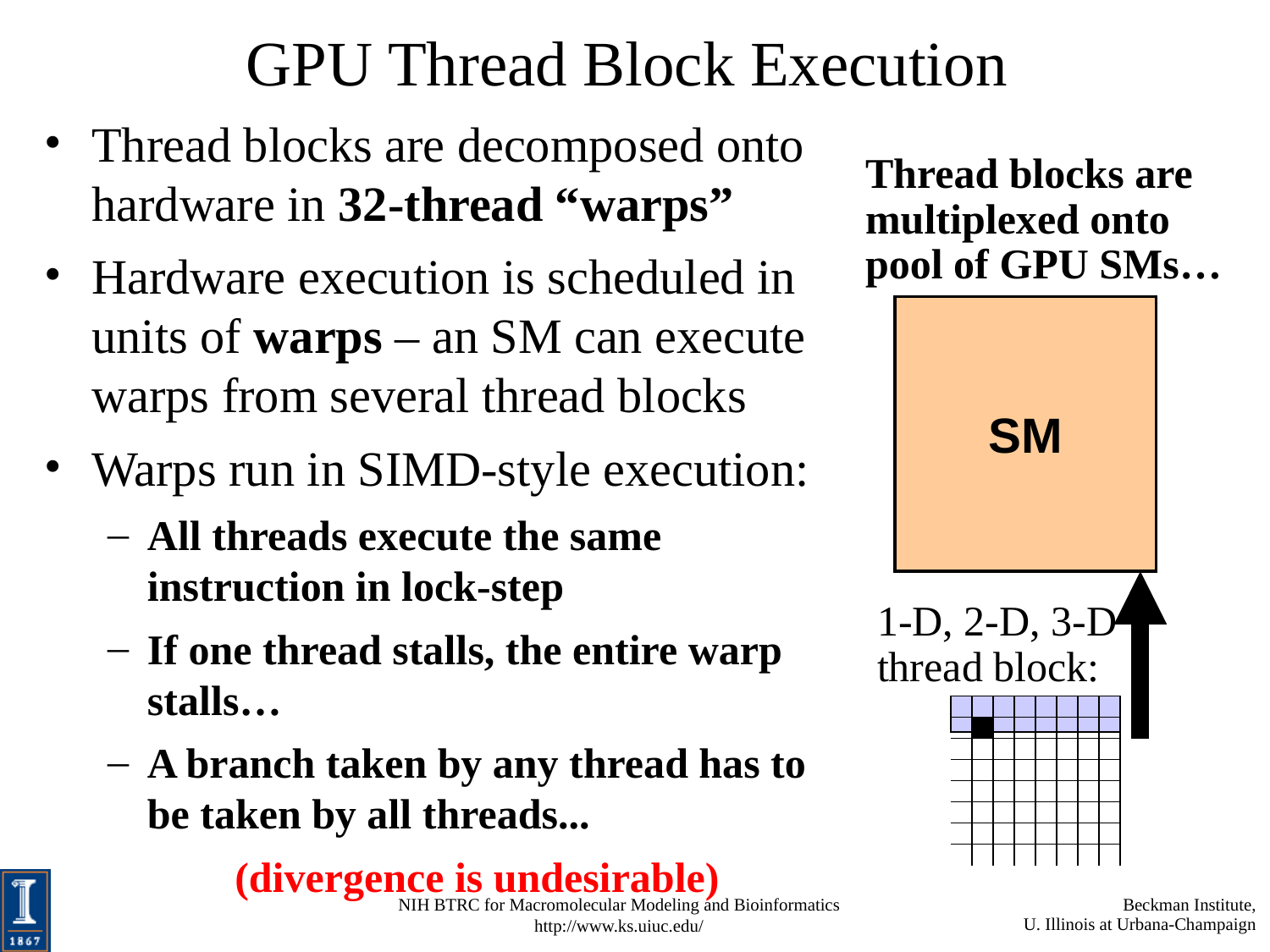

# GPU Thread Block Execution
Thread blocks are decomposed onto hardware in 32-thread “warps”
Hardware execution is scheduled in units of warps – an SM can execute warps from several thread blocks
Warps run in SIMD-style execution:
All threads execute the same instruction in lock-step
If one thread stalls, the entire warp stalls…
A branch taken by any thread has to be taken by all threads...
	(divergence is undesirable)
Thread blocks are multiplexed onto pool of GPU SMs…

SM
1-D, 2-D, 3-D thread block: